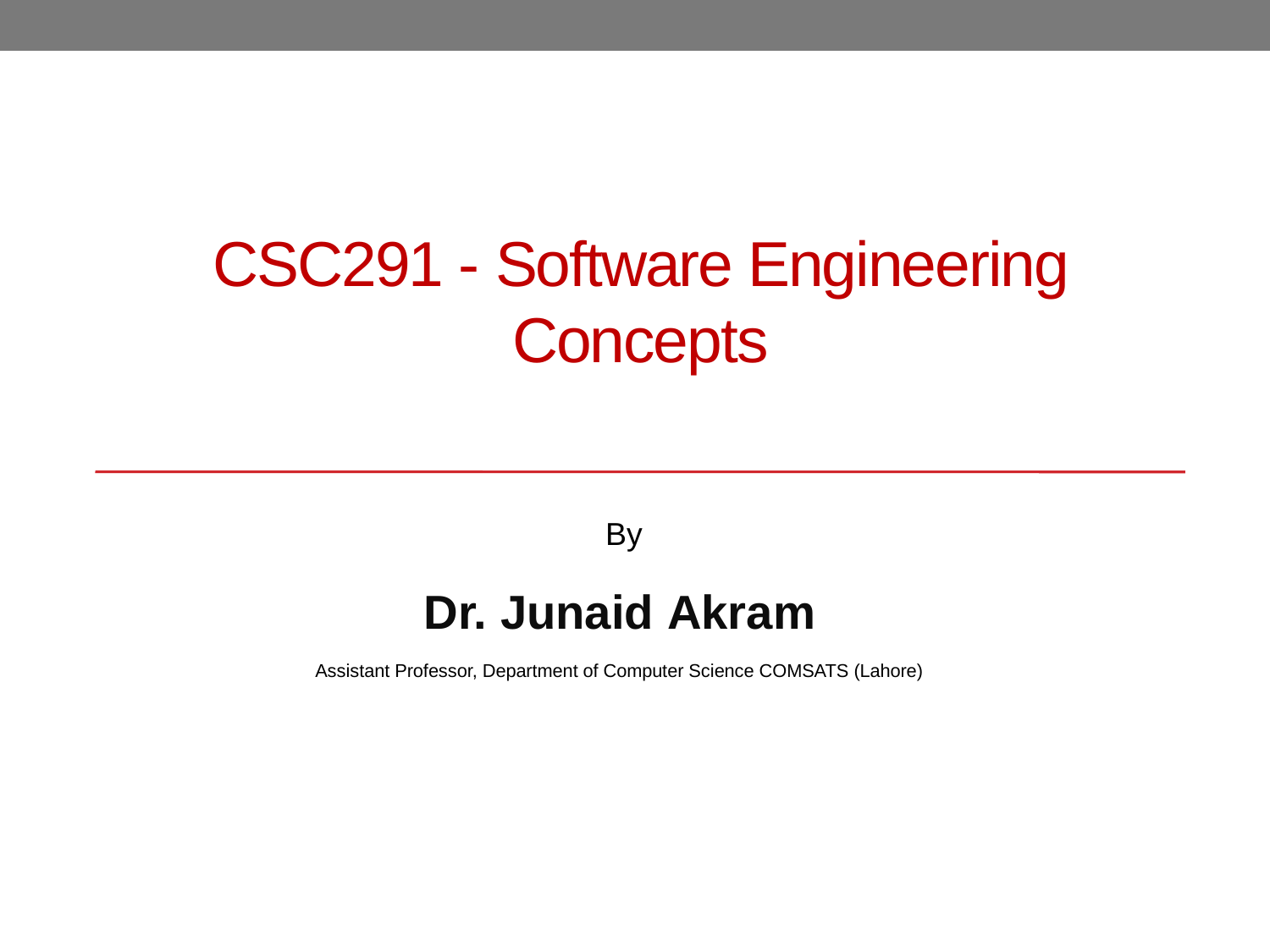

# CSC291 - Software Engineering Concepts
By
Dr. Junaid Akram

Assistant Professor, Department of Computer Science COMSATS (Lahore)